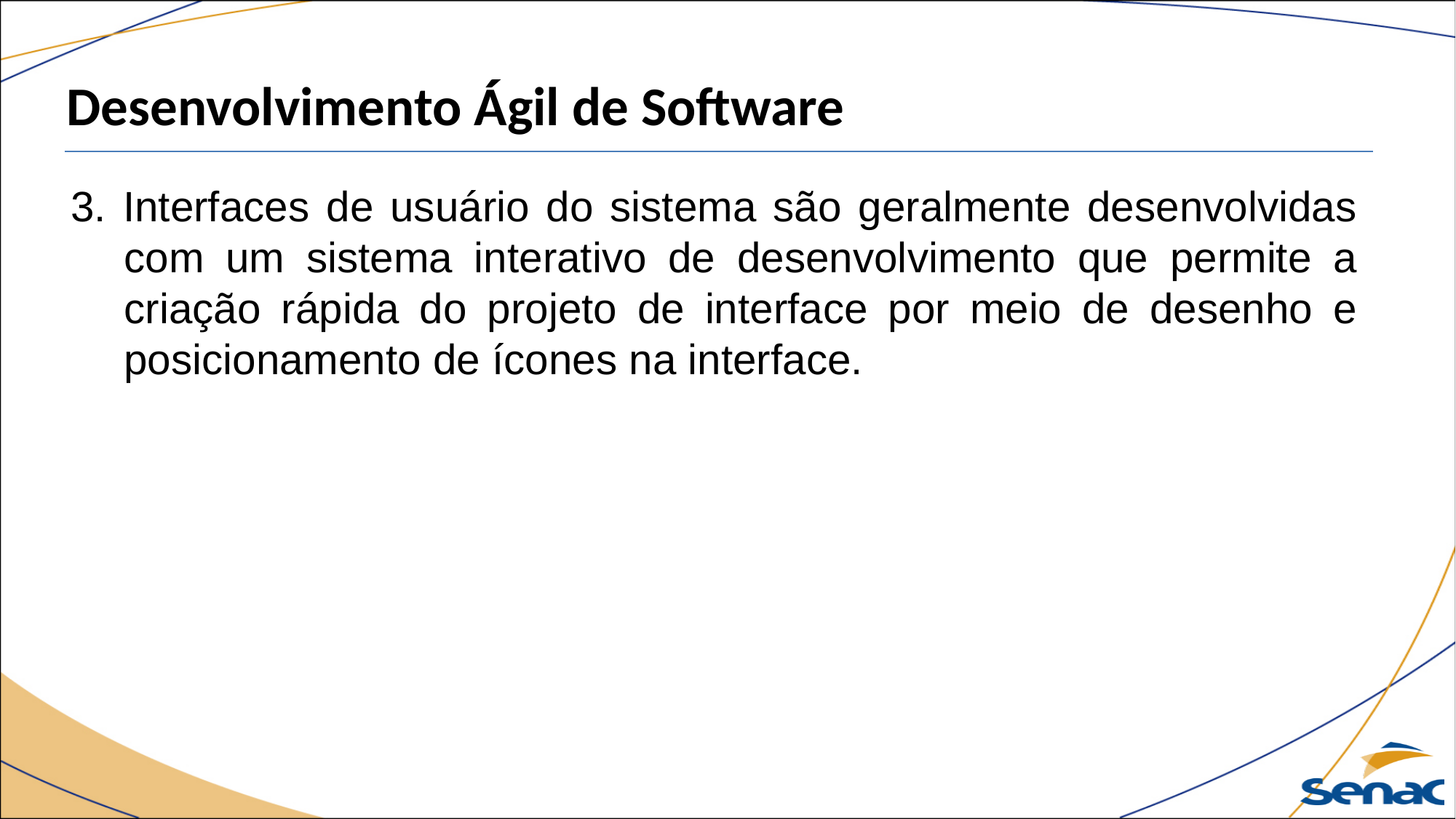

Desenvolvimento Ágil de Software
3. Interfaces de usuário do sistema são geralmente desenvolvidas com um sistema interativo de desenvolvimento que permite a criação rápida do projeto de interface por meio de desenho e posicionamento de ícones na interface.